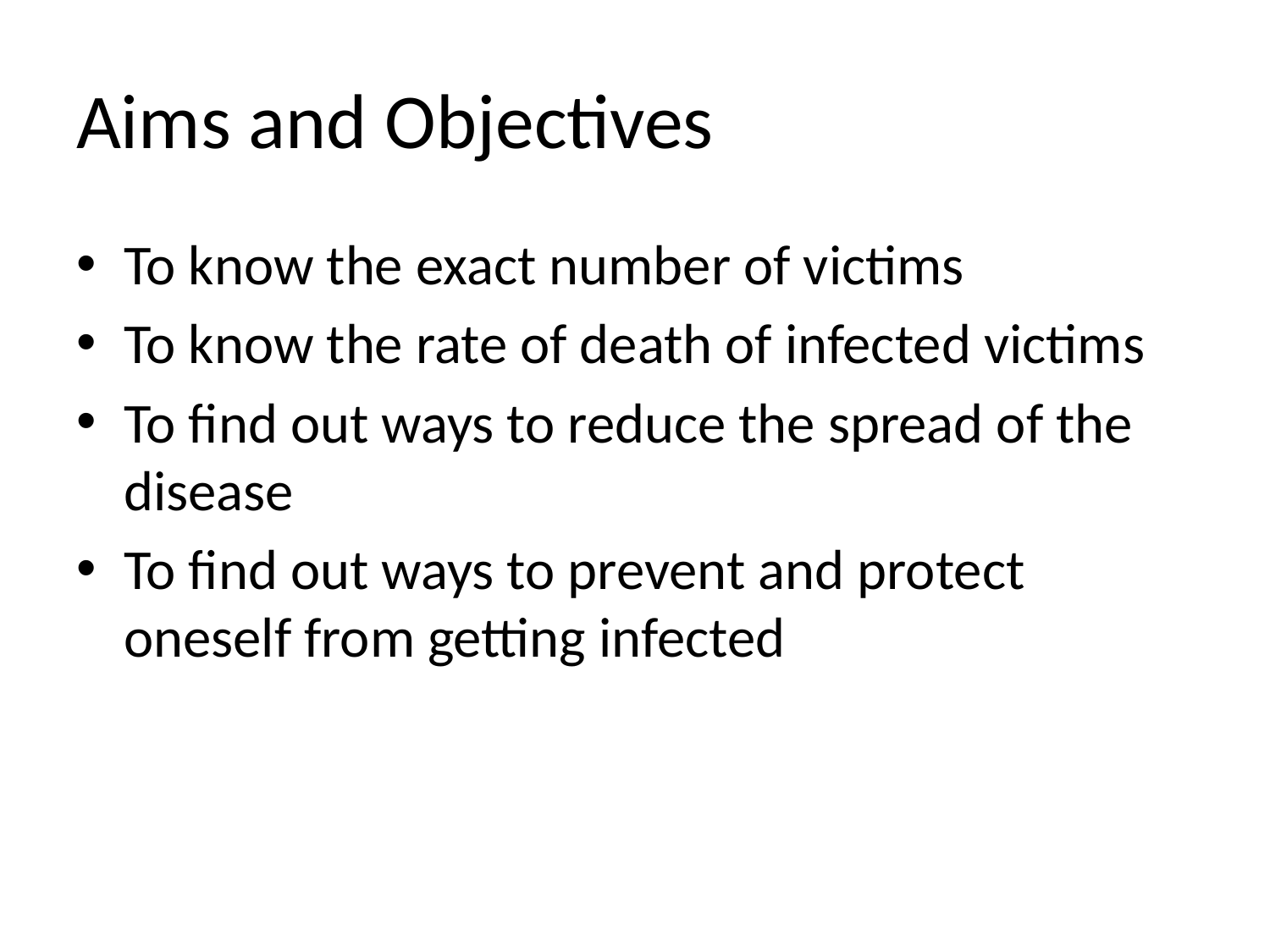

# Aims and Objectives
To know the exact number of victims
To know the rate of death of infected victims
To find out ways to reduce the spread of the disease
To find out ways to prevent and protect oneself from getting infected